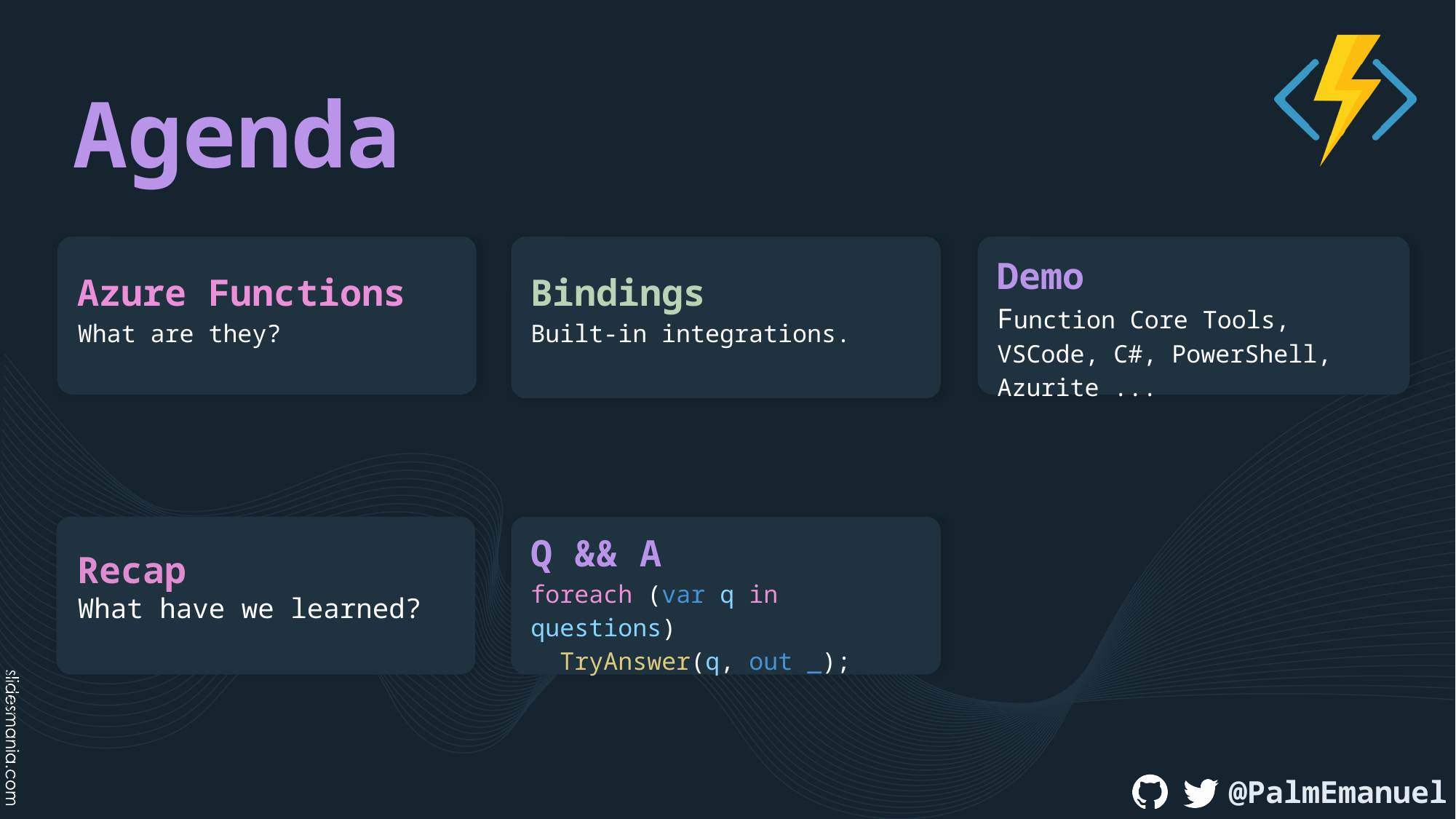

# Agenda
Azure Functions
What are they?
Bindings
Built-in integrations.

Demo
Function Core Tools, VSCode, C#, PowerShell, Azurite ...
Recap
What have we learned?

Q && A
foreach (var q in questions)
  TryAnswer(q, out _);